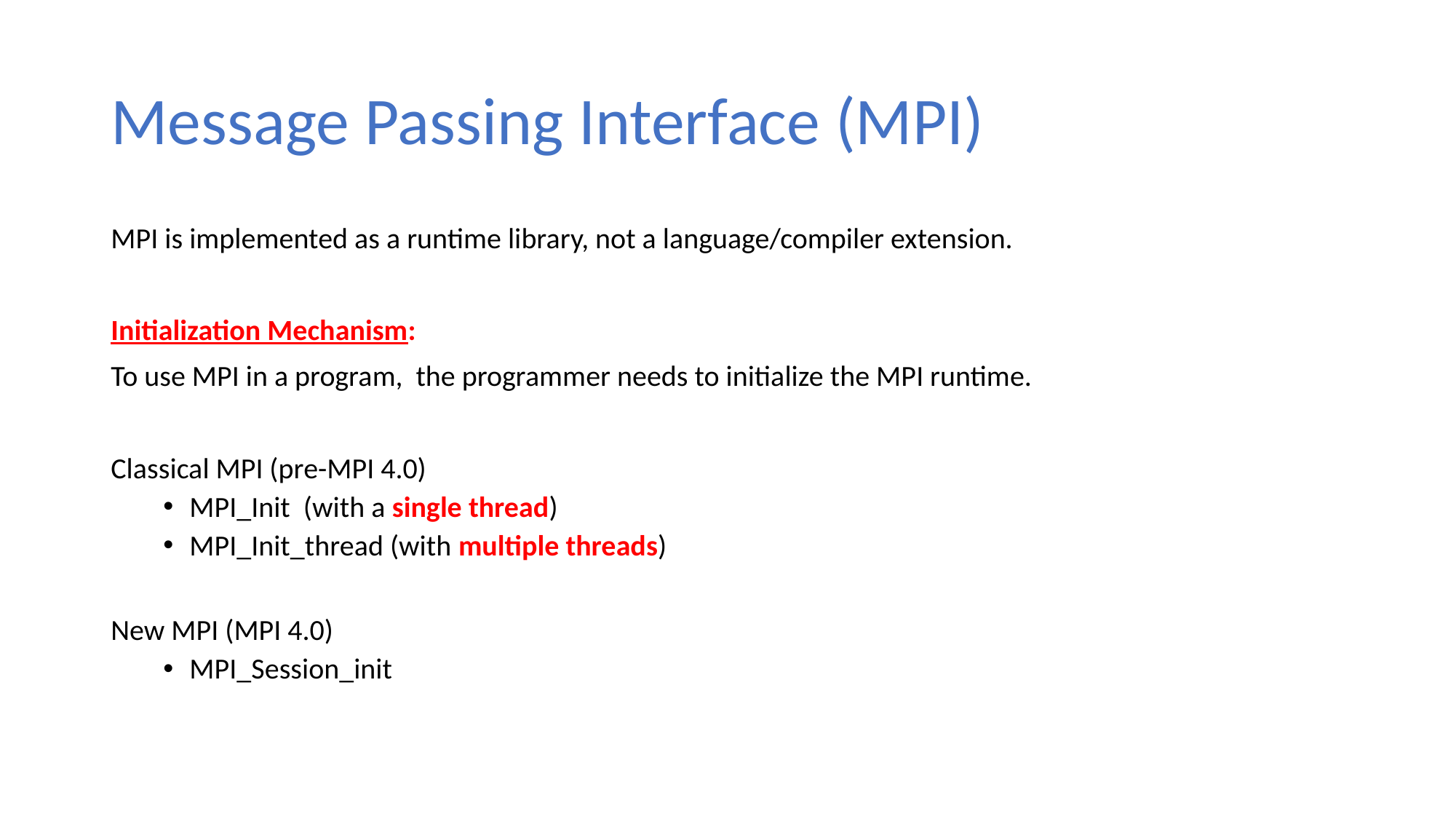

# Message Passing Interface (MPI)
MPI is implemented as a runtime library, not a language/compiler extension.

Initialization Mechanism:
To use MPI in a program,  the programmer needs to initialize the MPI runtime.

Classical MPI (pre-MPI 4.0)
MPI_Init  (with a single thread)
MPI_Init_thread (with multiple threads)

New MPI (MPI 4.0)
MPI_Session_init